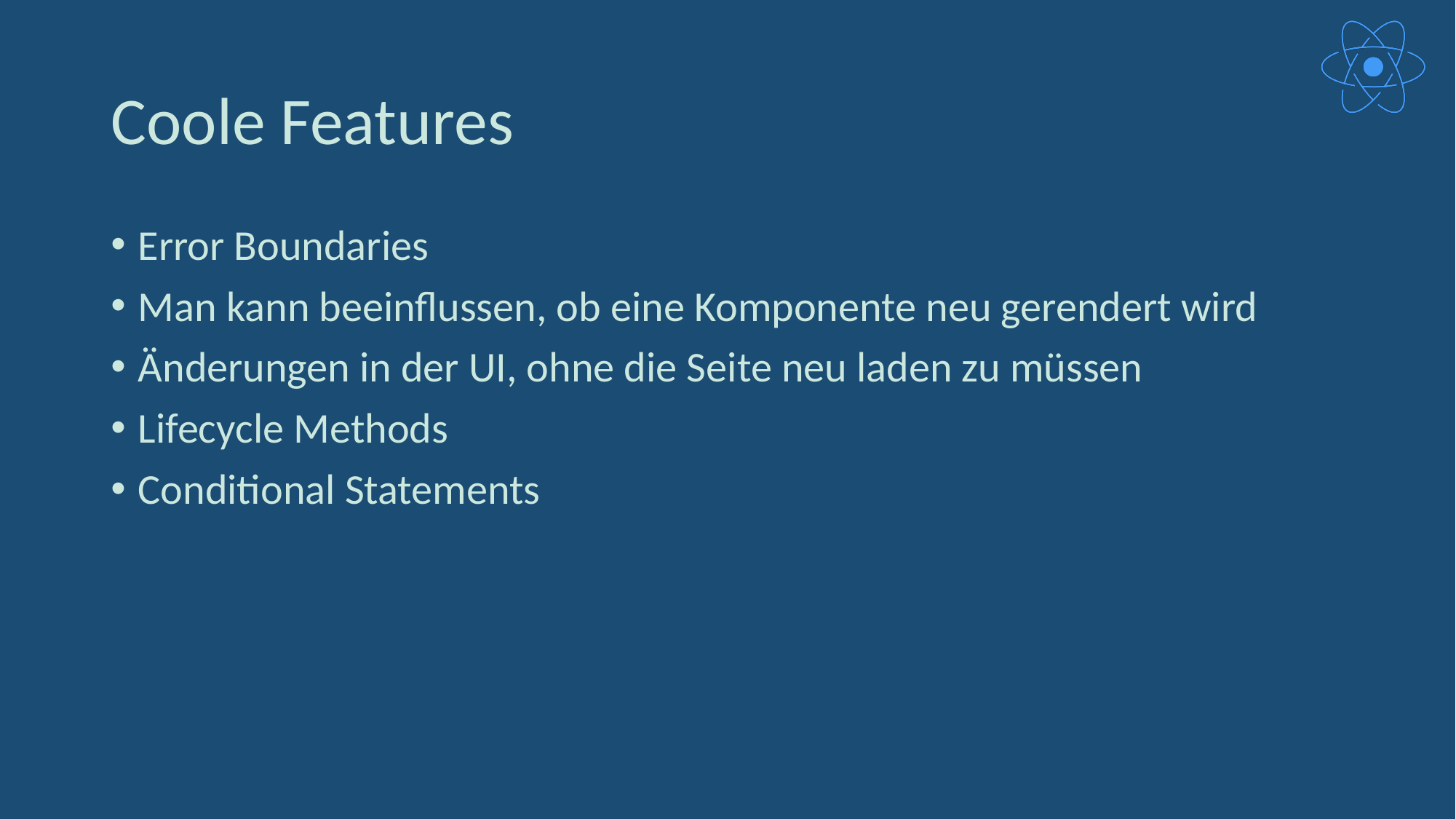

# Coole Features
Error Boundaries
Man kann beeinflussen, ob eine Komponente neu gerendert wird
Änderungen in der UI, ohne die Seite neu laden zu müssen
Lifecycle Methods
Conditional Statements